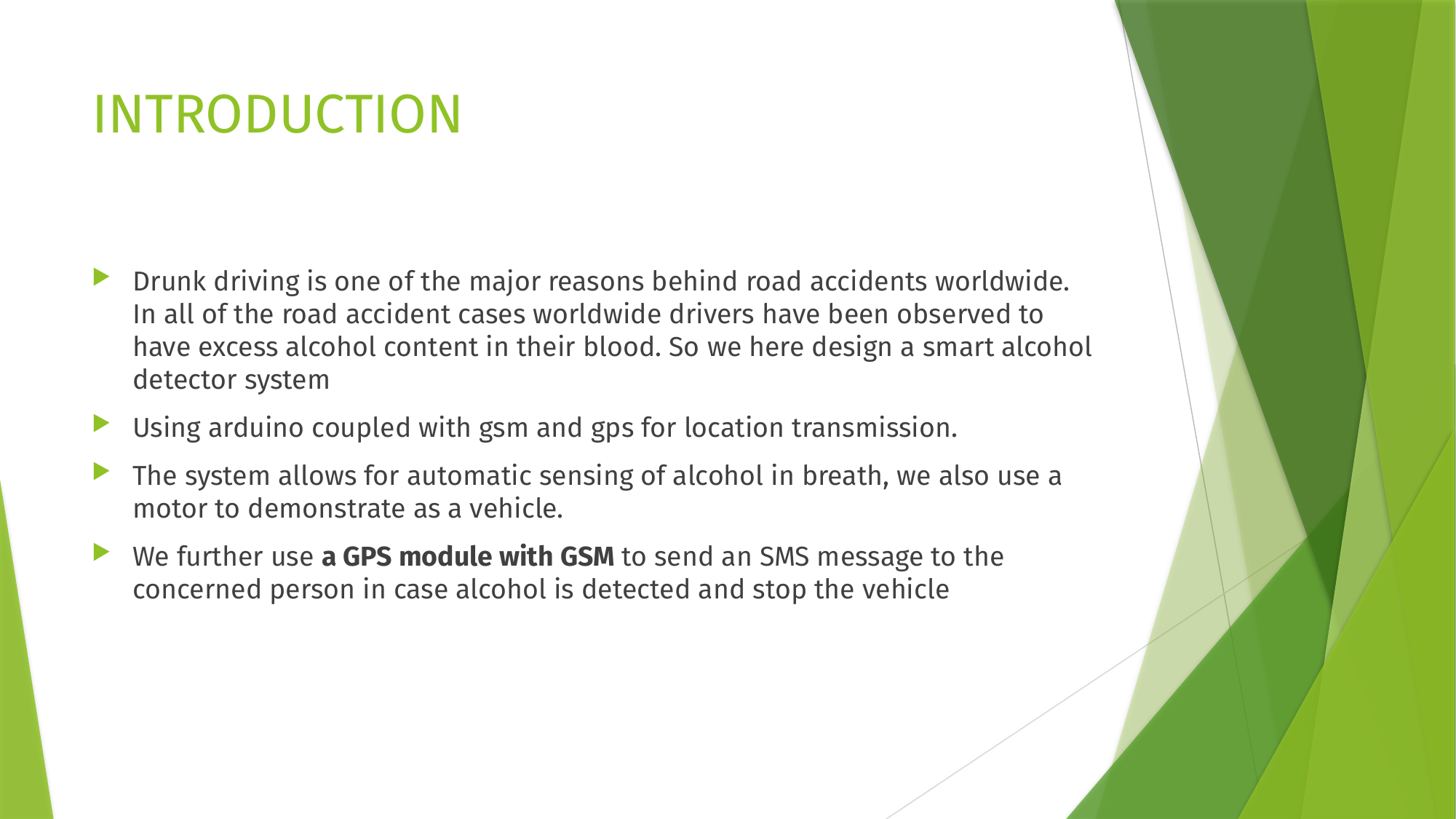

# INTRODUCTION
Drunk driving is one of the major reasons behind road accidents worldwide. In all of the road accident cases worldwide drivers have been observed to have excess alcohol content in their blood. So we here design a smart alcohol detector system
Using arduino coupled with gsm and gps for location transmission.
The system allows for automatic sensing of alcohol in breath, we also use a motor to demonstrate as a vehicle.
We further use a GPS module with GSM to send an SMS message to the concerned person in case alcohol is detected and stop the vehicle